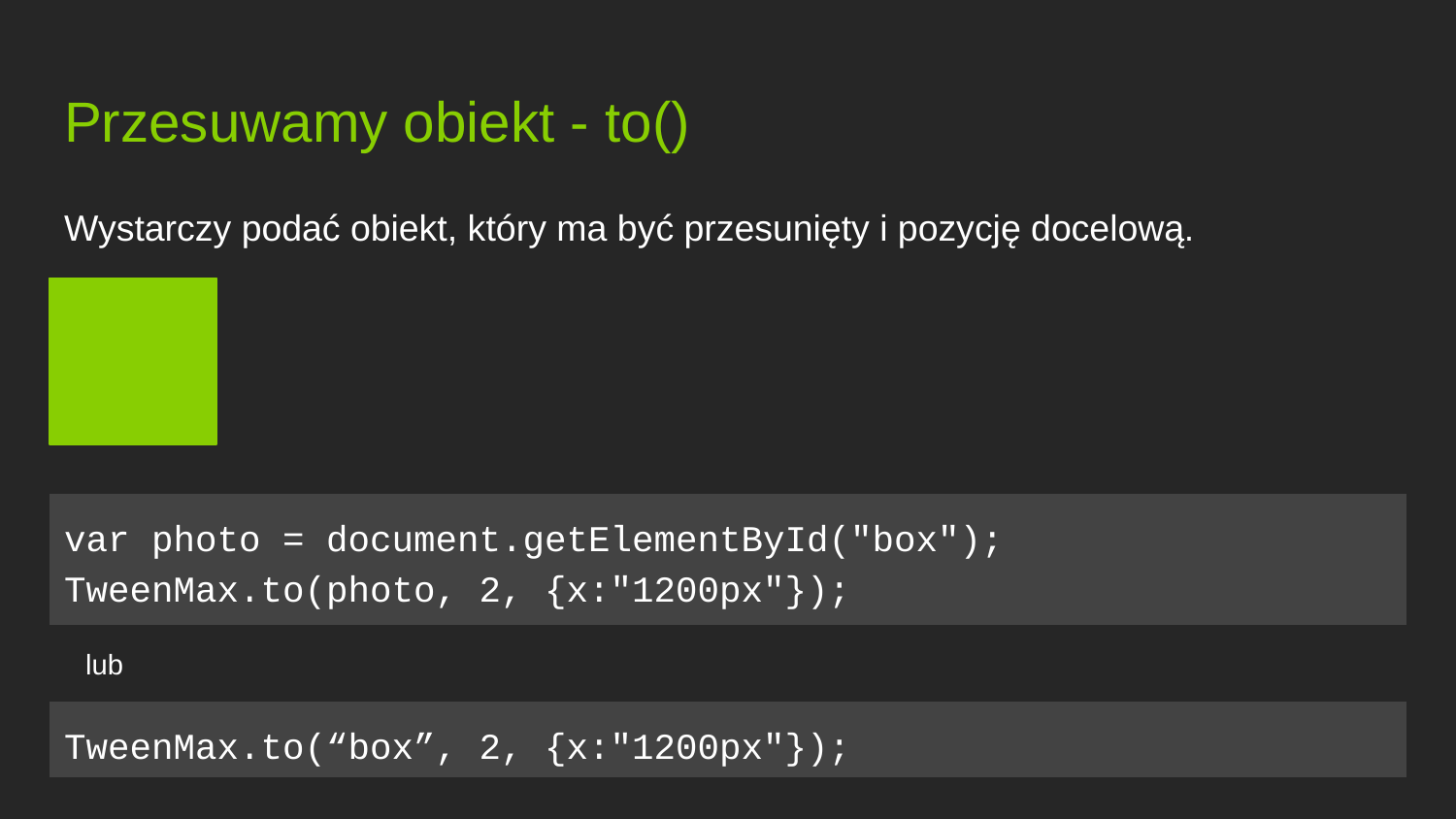

# Przesuwamy obiekt - to()
Wystarczy podać obiekt, który ma być przesunięty i pozycję docelową.

var photo = document.getElementById("box");
TweenMax.to(photo, 2, {x:"1200px"});

lub
TweenMax.to(“box”, 2, {x:"1200px"});